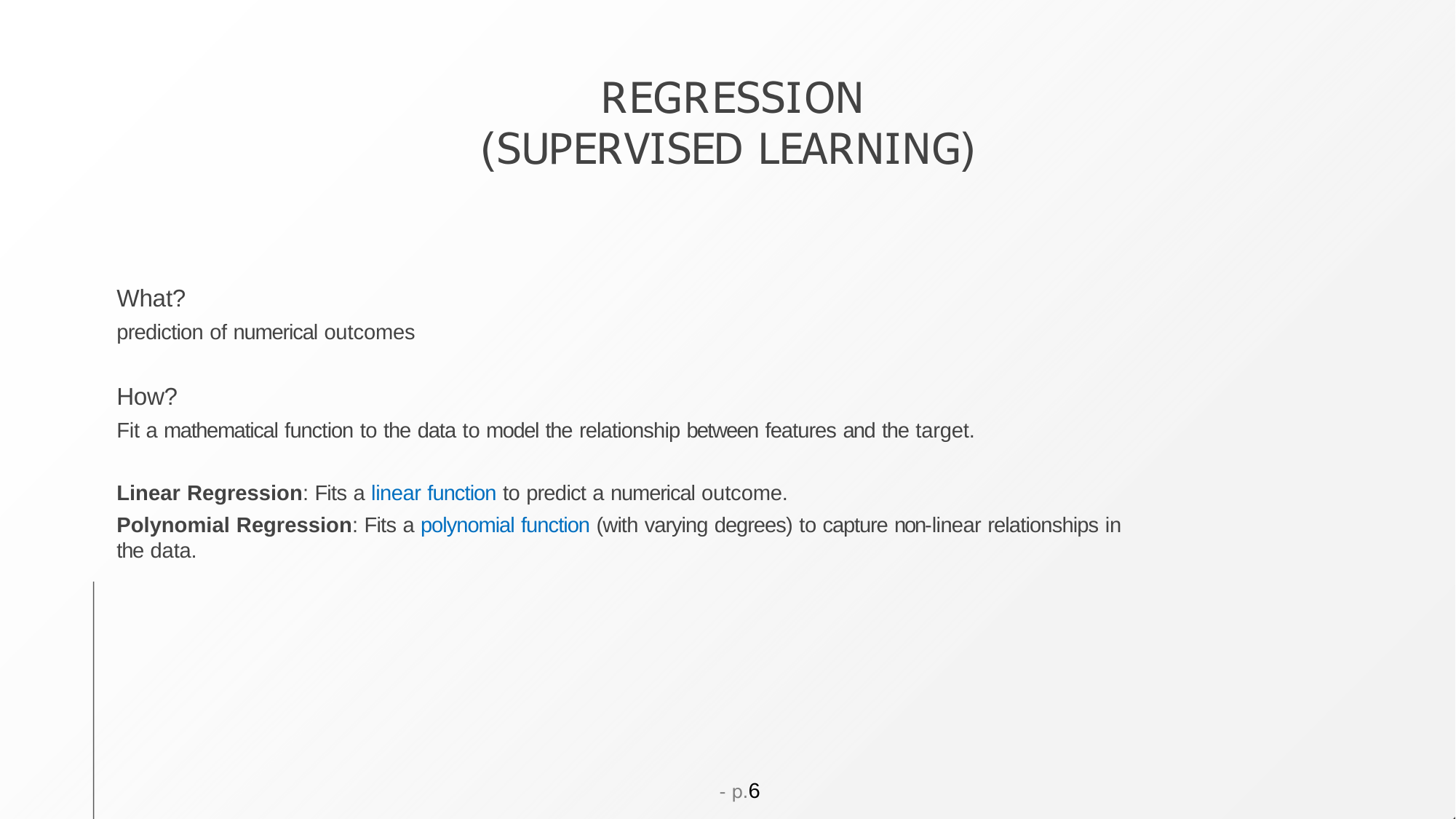

# REGRESSION (SUPERVISED LEARNING)
What?
prediction of numerical outcomes

How?
Fit a mathematical function to the data to model the relationship between features and the target.

Linear Regression: Fits a linear function to predict a numerical outcome.
Polynomial Regression: Fits a polynomial function (with varying degrees) to capture non-linear relationships in the data.

- p.6